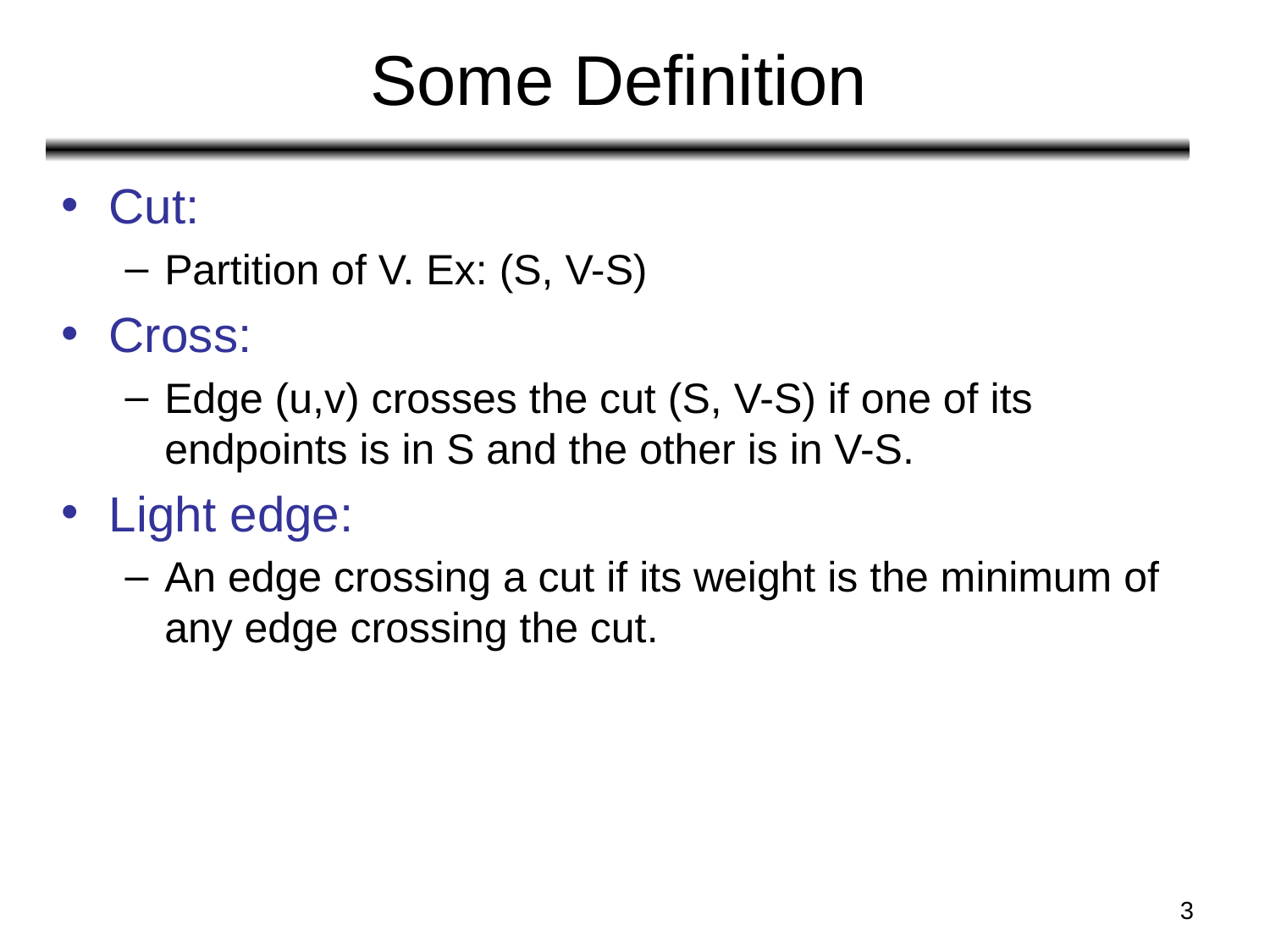

# Some Definition
Cut:
Partition of V. Ex: (S, V-S)
Cross:
Edge (u,v) crosses the cut (S, V-S) if one of its endpoints is in S and the other is in V-S.
Light edge:
An edge crossing a cut if its weight is the minimum of any edge crossing the cut.
3